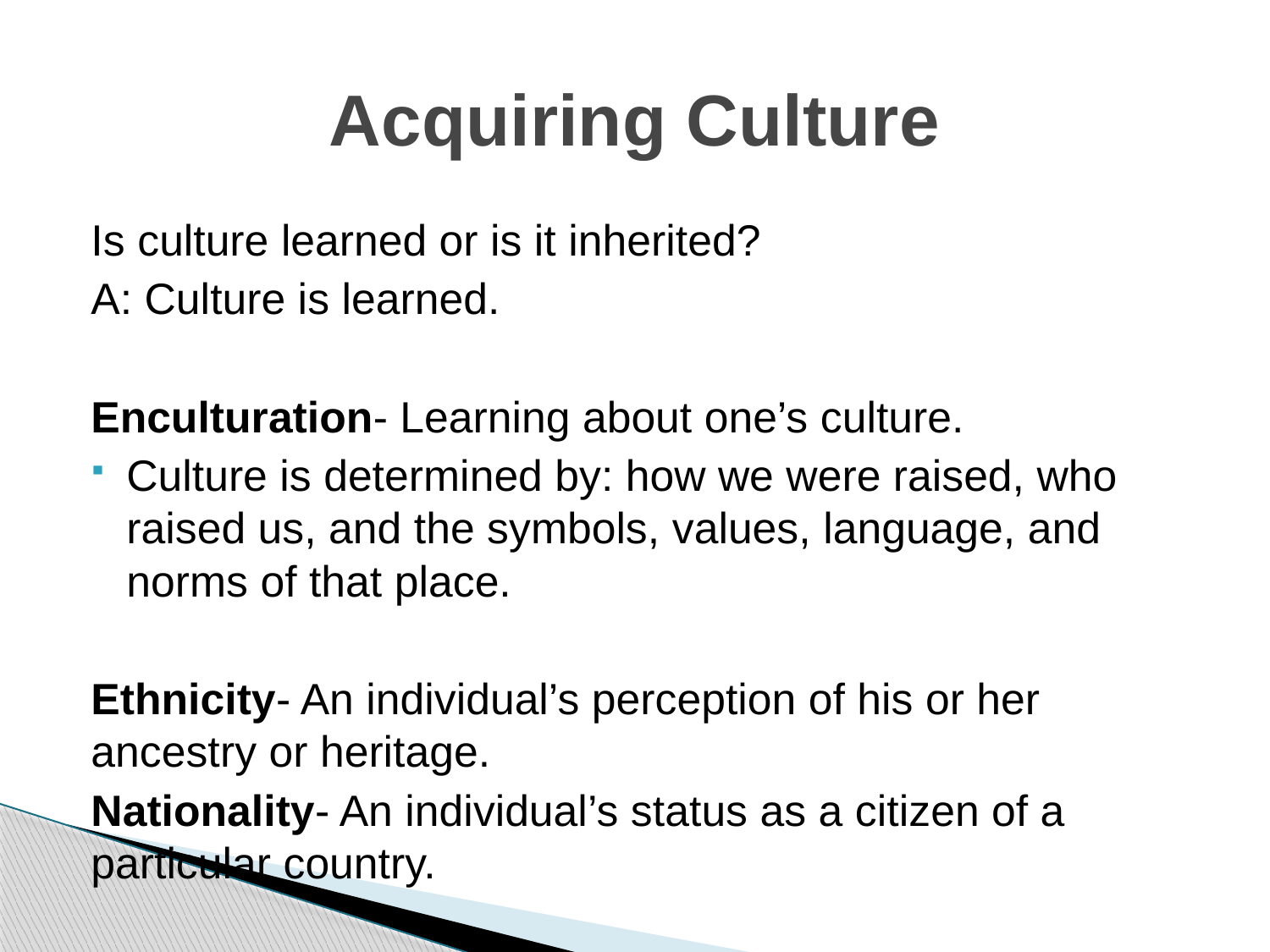

# Acquiring Culture
Is culture learned or is it inherited?
A: Culture is learned.

Enculturation- Learning about one’s culture.
Culture is determined by: how we were raised, who raised us, and the symbols, values, language, and norms of that place.

Ethnicity- An individual’s perception of his or her ancestry or heritage.
Nationality- An individual’s status as a citizen of a particular country.